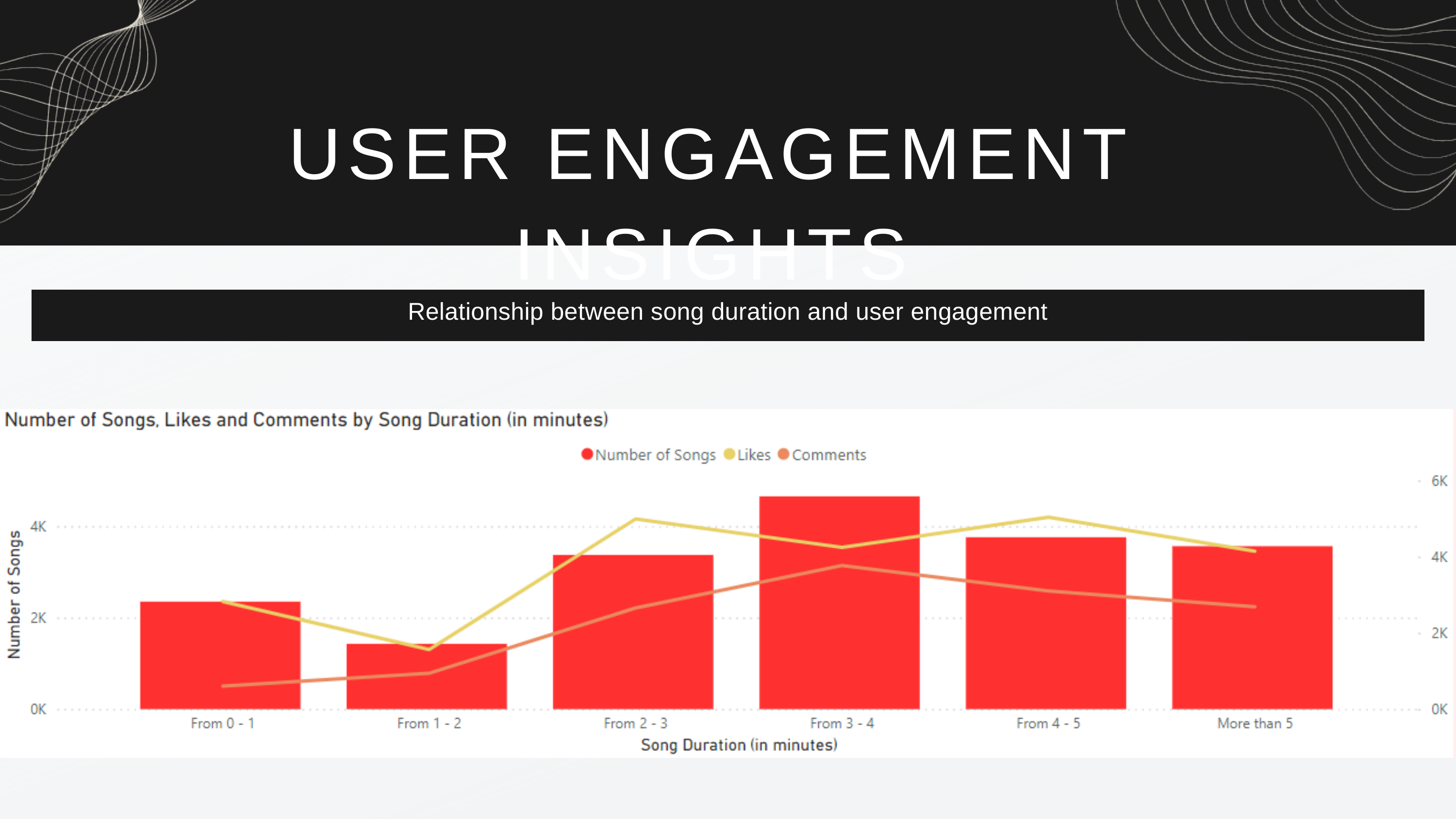

USER ENGAGEMENT INSIGHTS

Relationship between song duration and user engagement